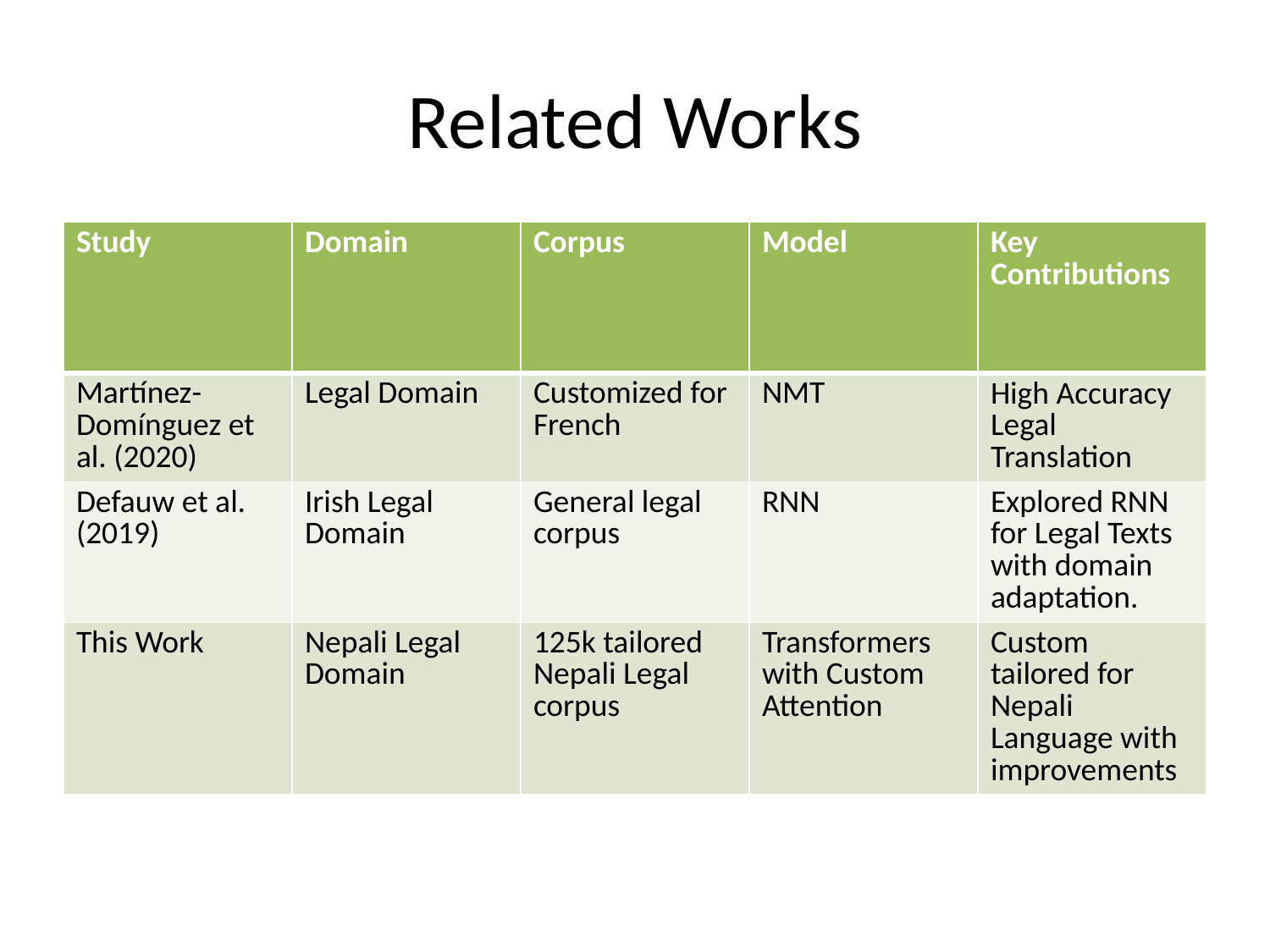

# Related Works
| Study | Domain | Corpus | Model | Key Contributions |
| --- | --- | --- | --- | --- |
| Martínez-Domínguez et al. (2020) | Legal Domain | Customized for French | NMT | High Accuracy Legal Translation |
| Defauw et al. (2019) | Irish Legal Domain | General legal corpus | RNN | Explored RNN for Legal Texts with domain adaptation. |
| This Work | Nepali Legal Domain | 125k tailored Nepali Legal corpus | Transformers with Custom Attention | Custom tailored for Nepali Language with improvements |